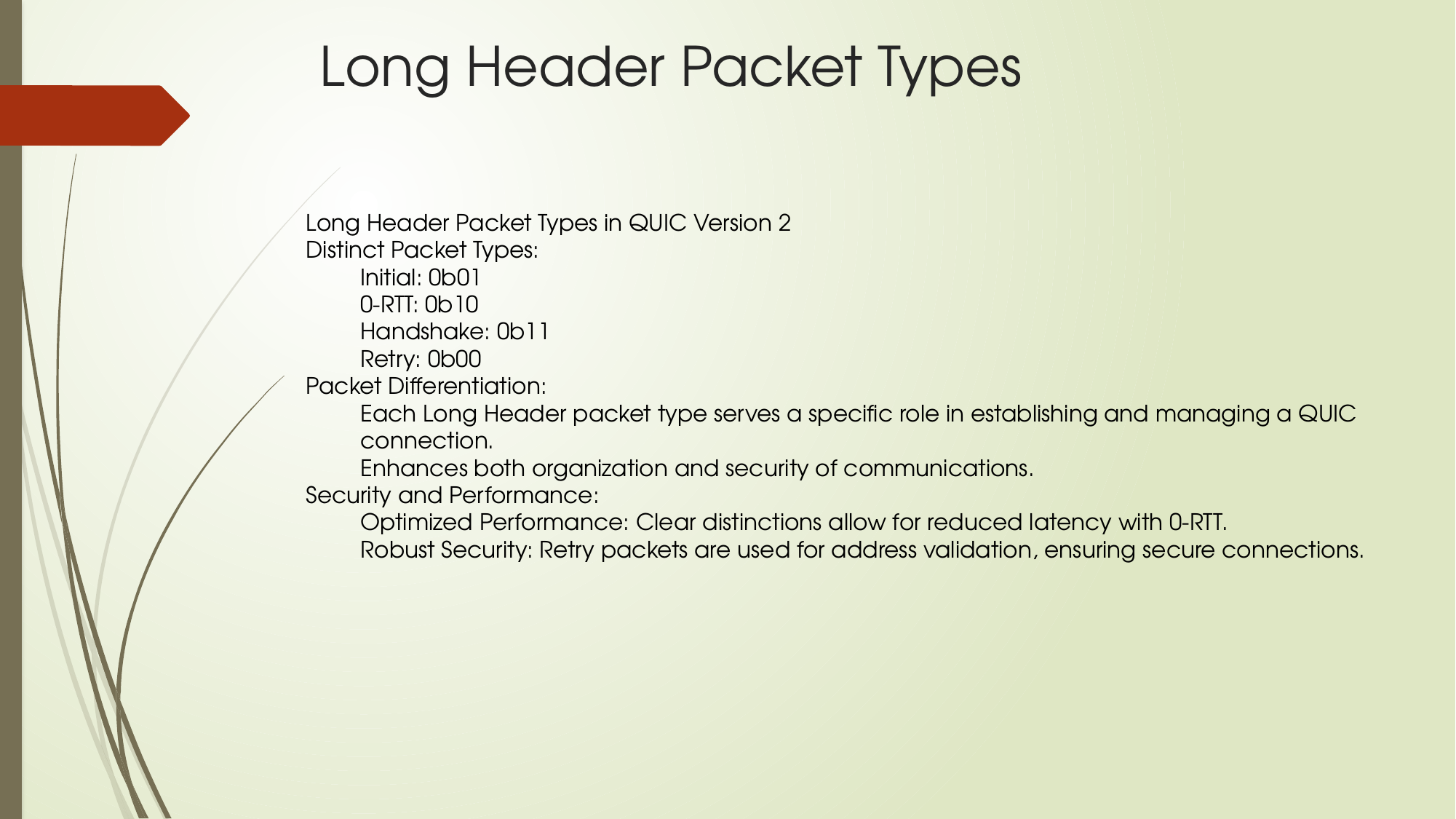

# Long Header Packet Types
Long Header Packet Types in QUIC Version 2
Distinct Packet Types:
Initial: 0b01
0-RTT: 0b10
Handshake: 0b11
Retry: 0b00
Packet Differentiation:
Each Long Header packet type serves a specific role in establishing and managing a QUIC connection.
Enhances both organization and security of communications.
Security and Performance:
Optimized Performance: Clear distinctions allow for reduced latency with 0-RTT.
Robust Security: Retry packets are used for address validation, ensuring secure connections.